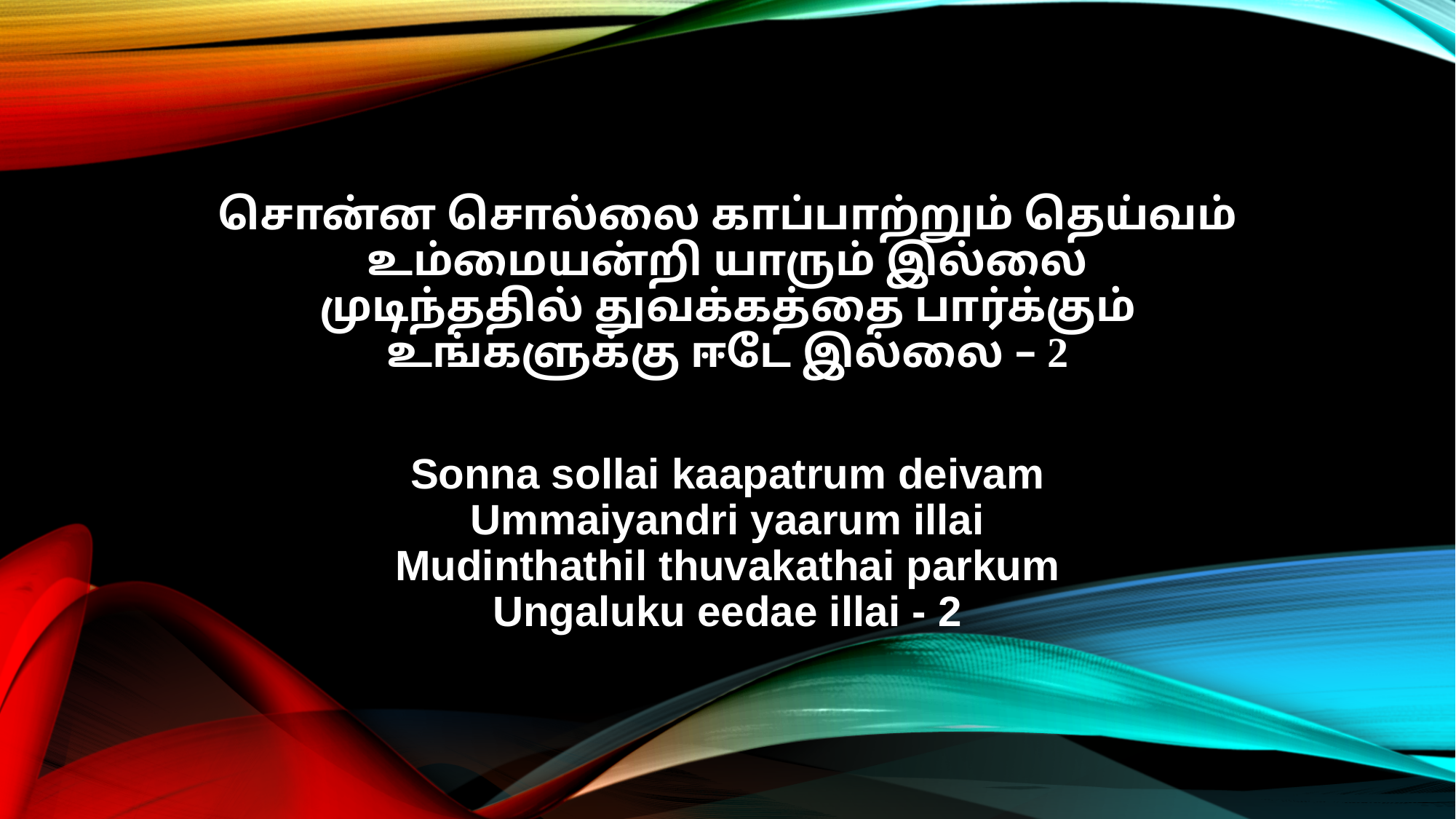

சொன்ன சொல்லை காப்பாற்றும் தெய்வம்
உம்மையன்றி யாரும் இல்லை
முடிந்ததில் துவக்கத்தை பார்க்கும்
உங்களுக்கு ஈடே இல்லை – 2

Sonna sollai kaapatrum deivam
Ummaiyandri yaarum illai
Mudinthathil thuvakathai parkum
Ungaluku eedae illai - 2